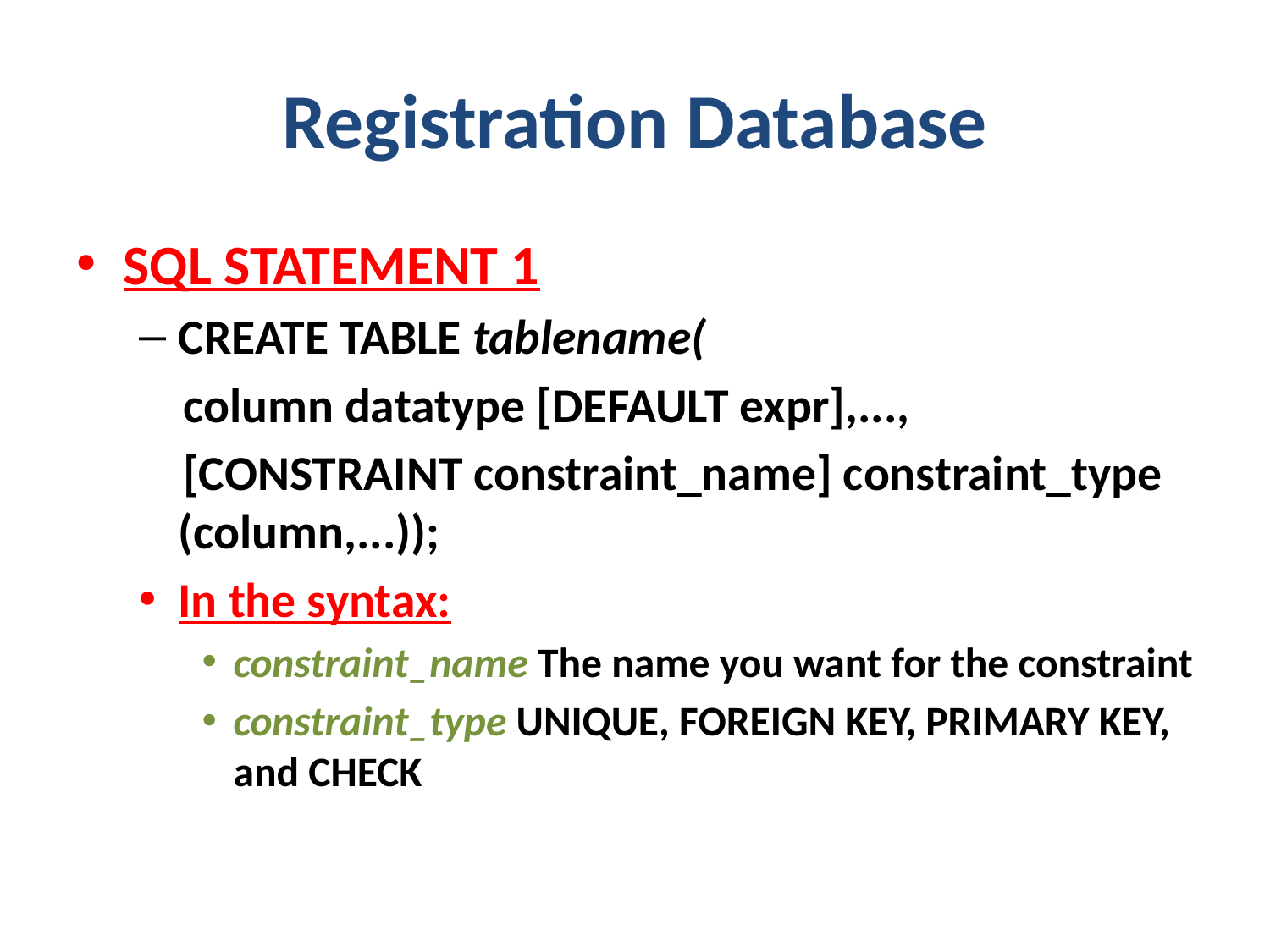

# Registration Database
SQL STATEMENT 1
CREATE TABLE tablename(
    column datatype [DEFAULT expr],...,
    [CONSTRAINT constraint_name] constraint_type (column,...));
In the syntax:
constraint_name The name you want for the constraint
constraint_type UNIQUE, FOREIGN KEY, PRIMARY KEY, and CHECK